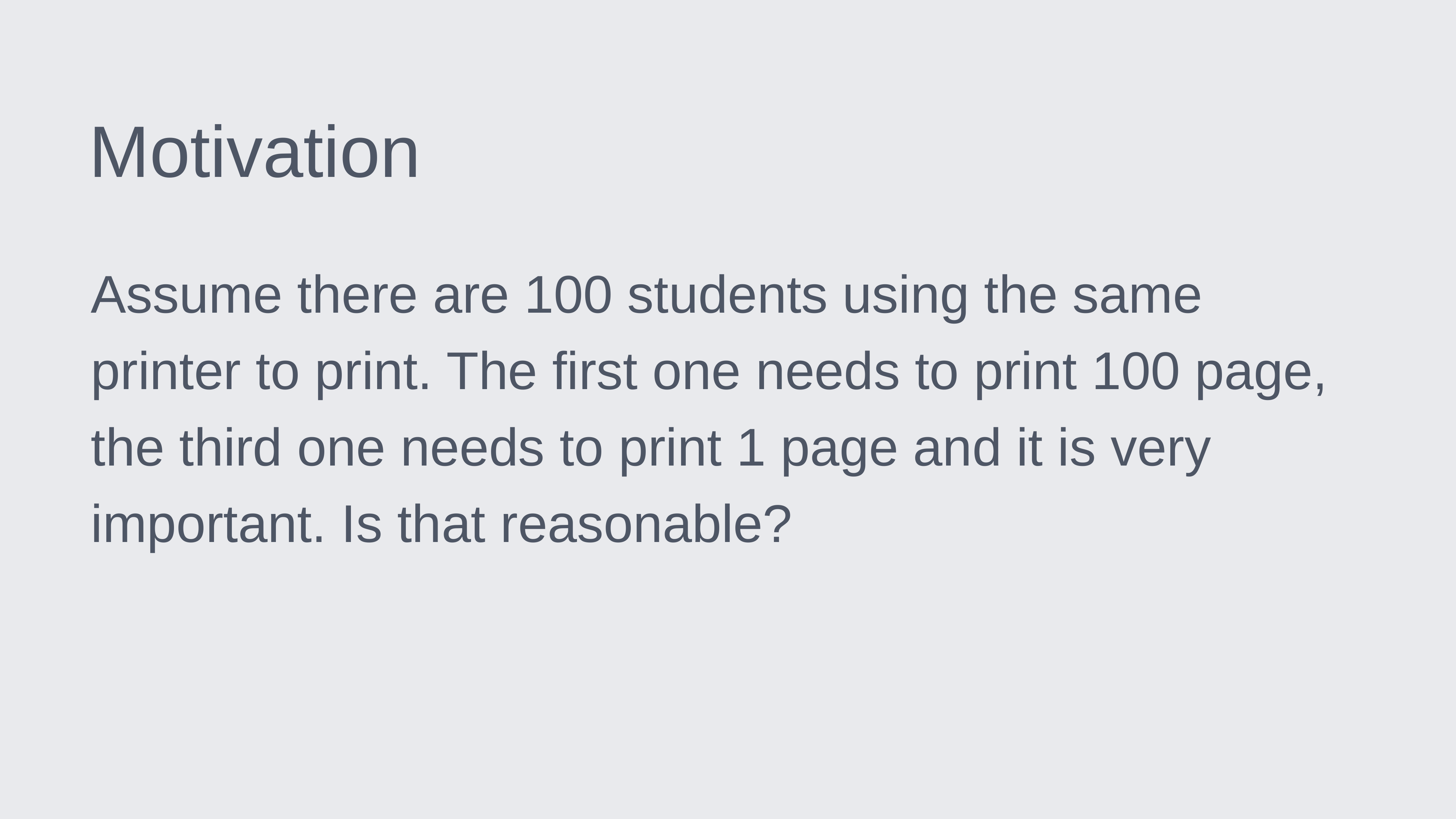

Motivation
Assume there are 100 students using the same printer to print. The first one needs to print 100 page, the third one needs to print 1 page and it is very important. Is that reasonable?